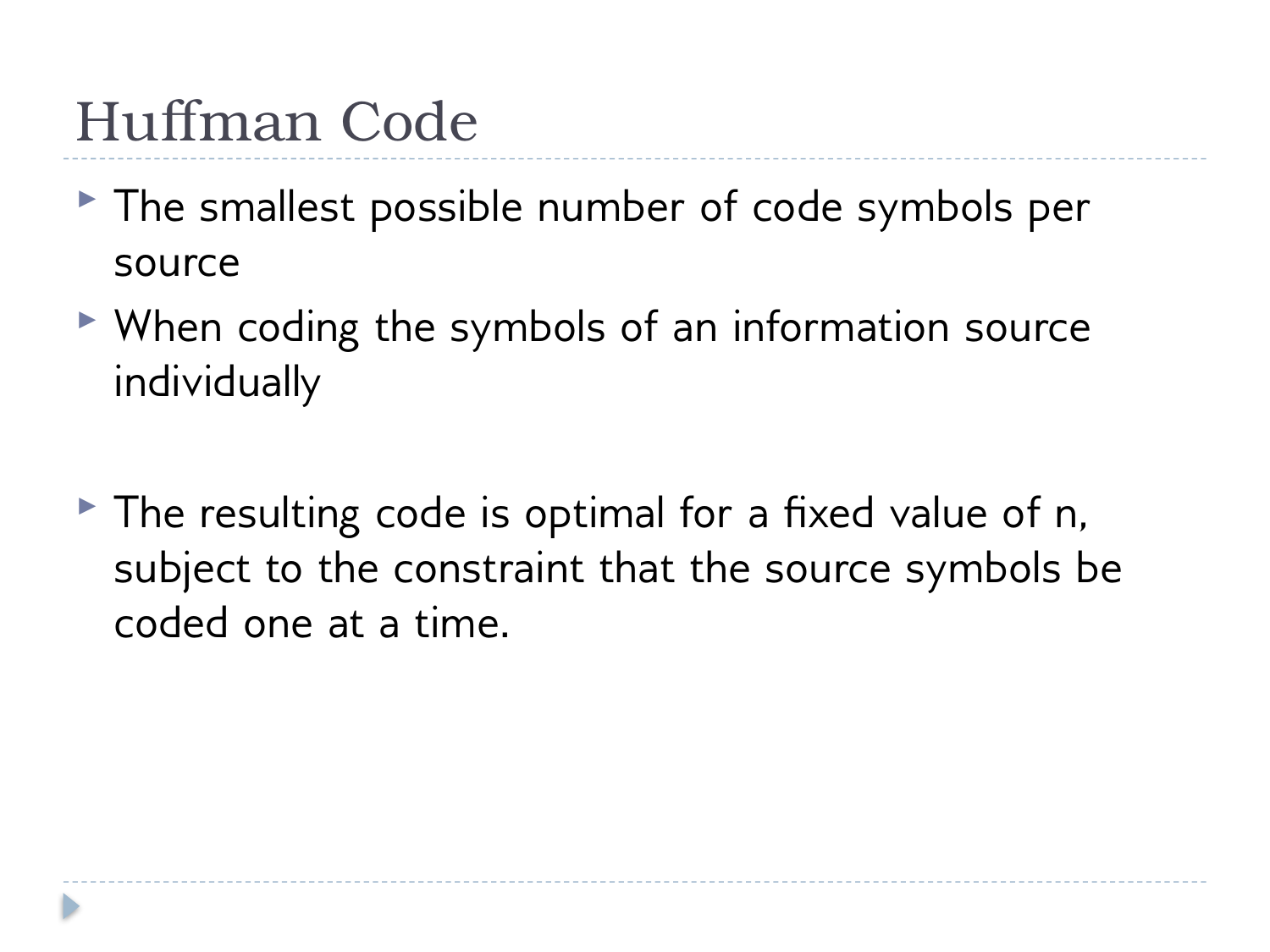

# Huffman Code
The smallest possible number of code symbols per source
When coding the symbols of an information source individually

The resulting code is optimal for a fixed value of n, subject to the constraint that the source symbols be coded one at a time.